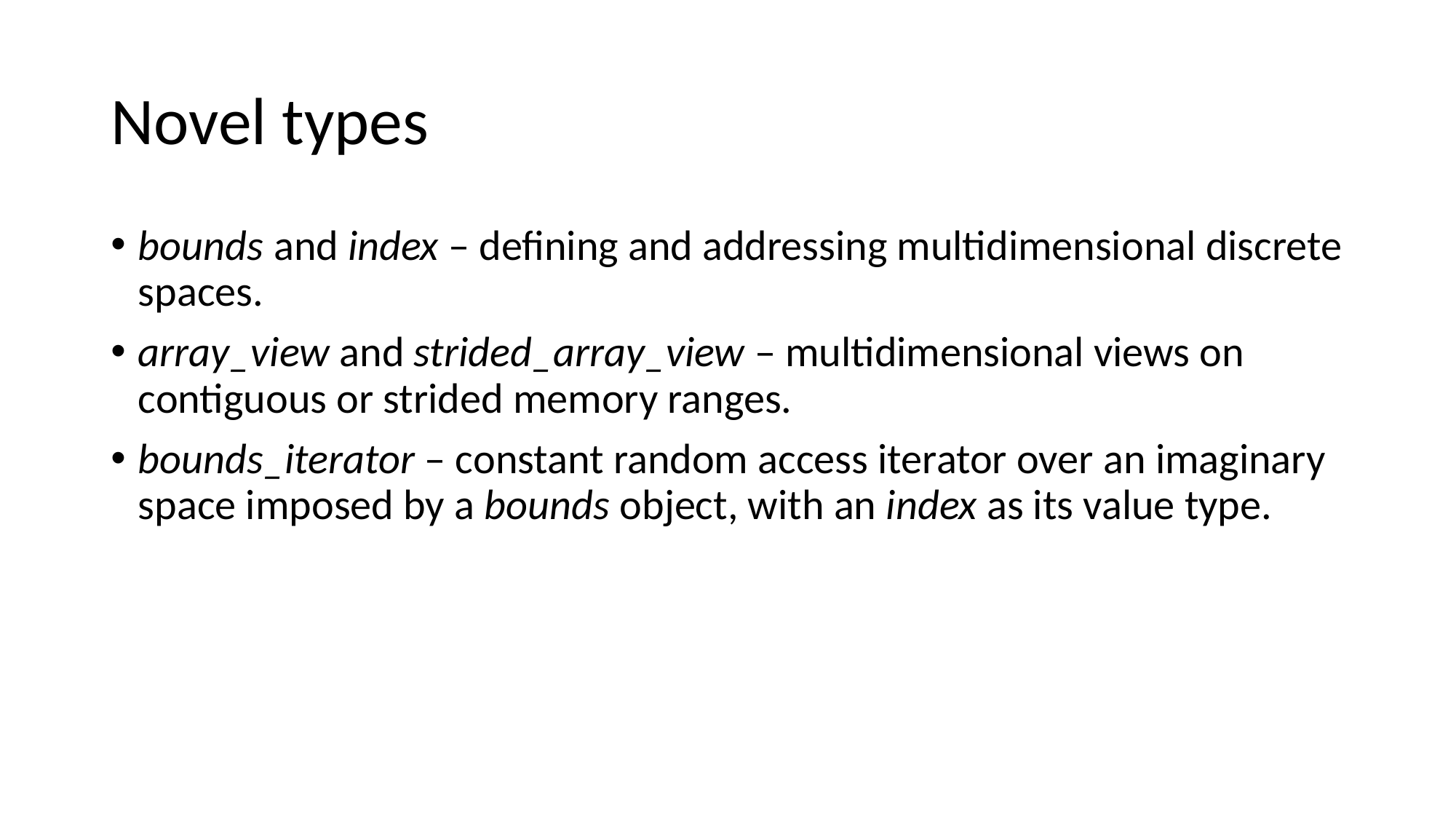

# Novel types
bounds and index – defining and addressing multidimensional discrete spaces.
array_view and strided_array_view – multidimensional views on contiguous or strided memory ranges.
bounds_iterator – constant random access iterator over an imaginary space imposed by a bounds object, with an index as its value type.